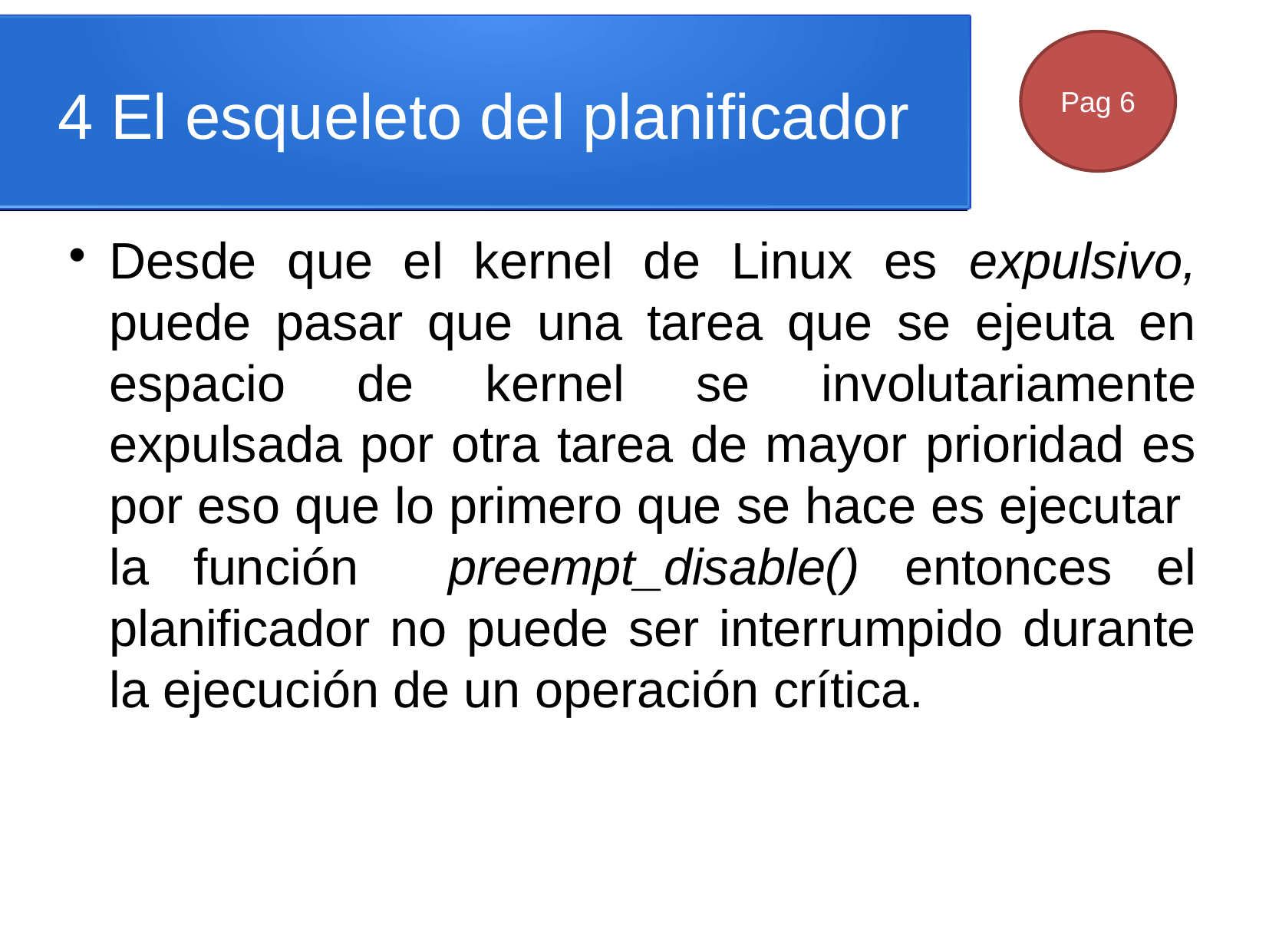

4 El esqueleto del planificador
Pag 6
Desde que el kernel de Linux es expulsivo, puede pasar que una tarea que se ejeuta en espacio de kernel se involutariamente expulsada por otra tarea de mayor prioridad es por eso que lo primero que se hace es ejecutar  la función  preempt_disable() entonces el planificador no puede ser interrumpido durante la ejecución de un operación crítica.